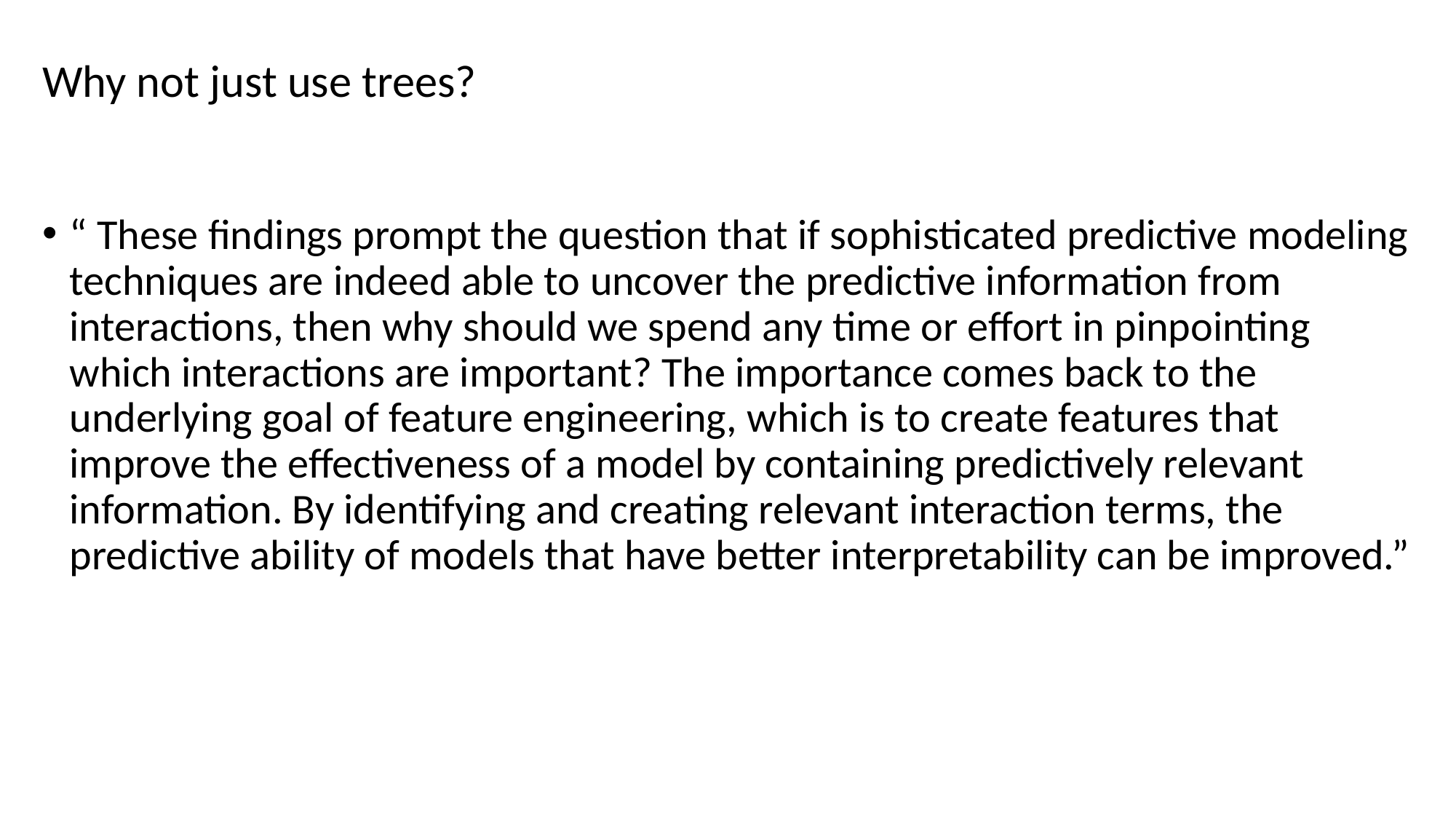

# Why not just use trees?

“ These findings prompt the question that if sophisticated predictive modeling techniques are indeed able to uncover the predictive information from interactions, then why should we spend any time or effort in pinpointing which interactions are important? The importance comes back to the underlying goal of feature engineering, which is to create features that improve the effectiveness of a model by containing predictively relevant information. By identifying and creating relevant interaction terms, the predictive ability of models that have better interpretability can be improved.”